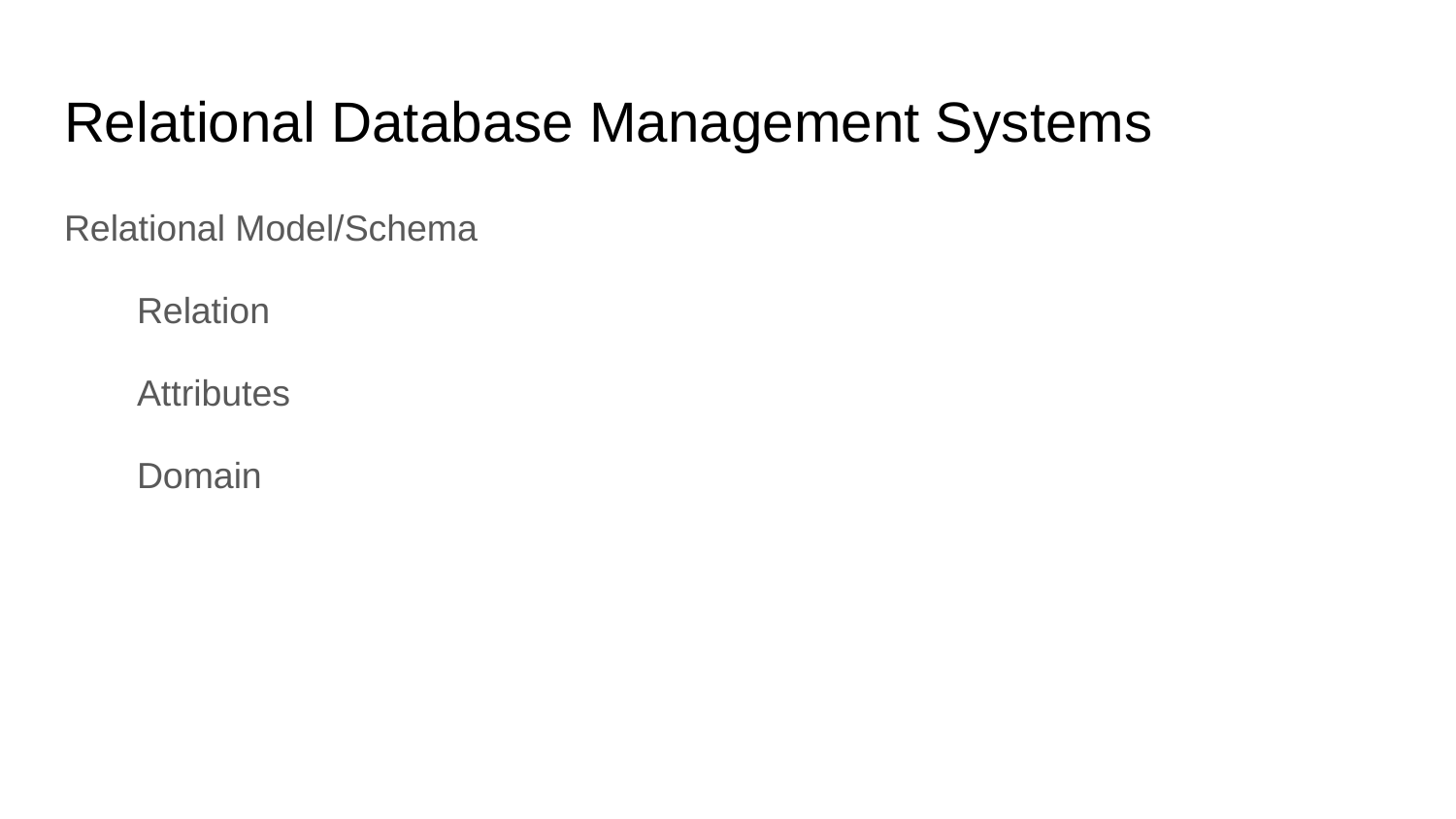

# Relational Database Management Systems
Relational Model/Schema
Relation
Attributes
Domain